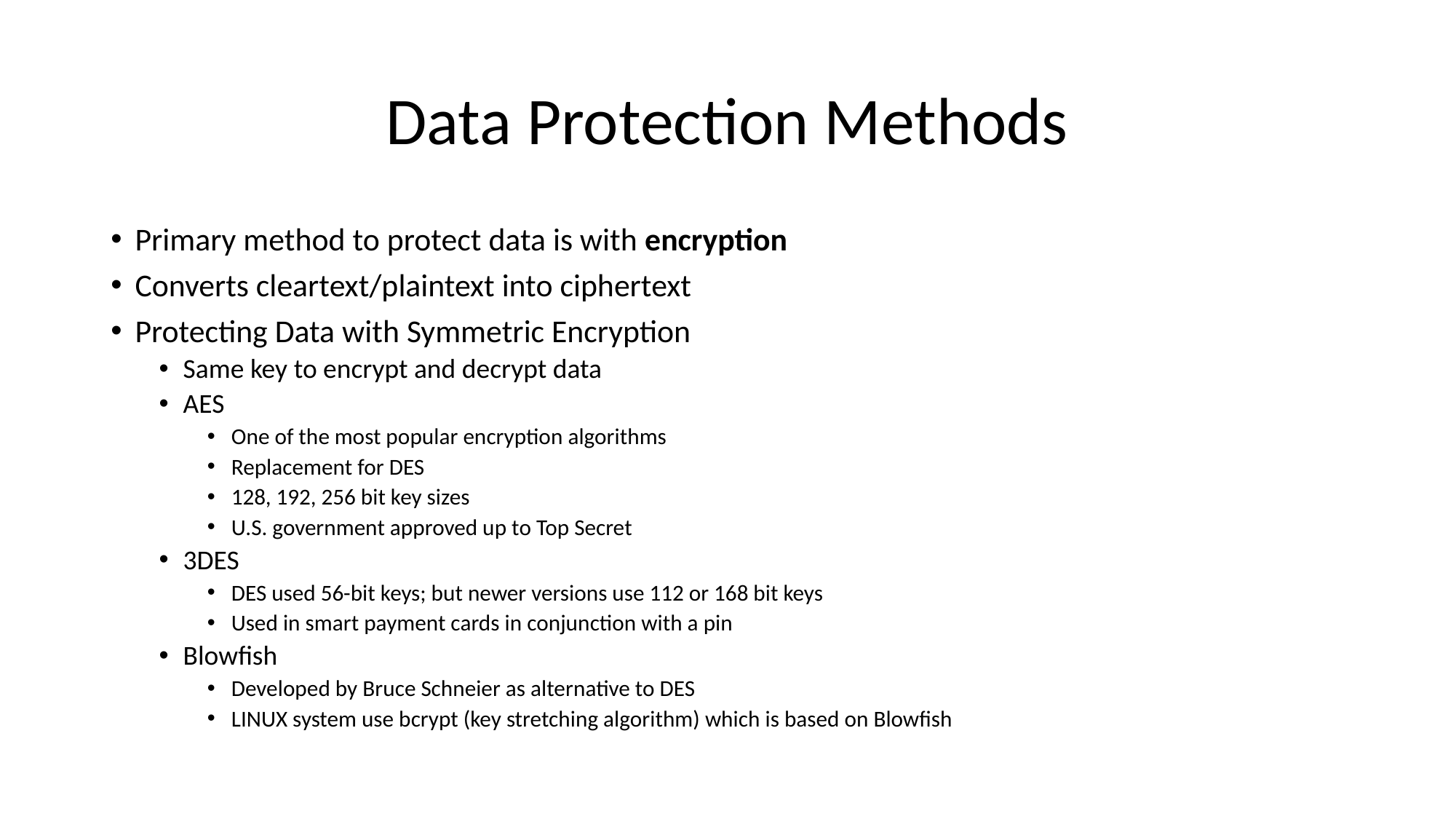

# Data Protection Methods
Primary method to protect data is with encryption
Converts cleartext/plaintext into ciphertext
Protecting Data with Symmetric Encryption
Same key to encrypt and decrypt data
AES
One of the most popular encryption algorithms
Replacement for DES
128, 192, 256 bit key sizes
U.S. government approved up to Top Secret
3DES
DES used 56-bit keys; but newer versions use 112 or 168 bit keys
Used in smart payment cards in conjunction with a pin
Blowfish
Developed by Bruce Schneier as alternative to DES
LINUX system use bcrypt (key stretching algorithm) which is based on Blowfish